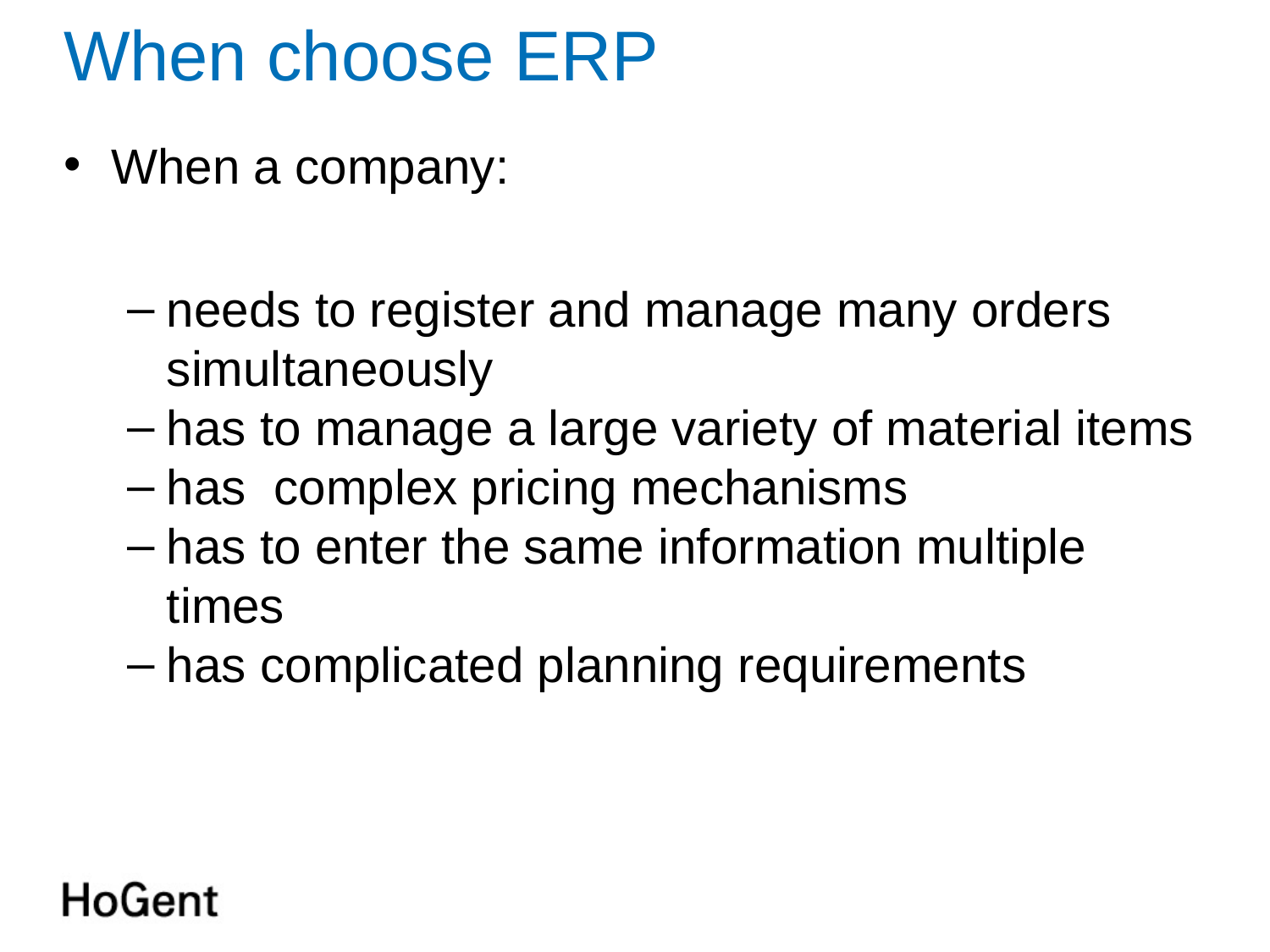

# When choose ERP
When a company:

needs to register and manage many orders simultaneously
has to manage a large variety of material items
has  complex pricing mechanisms
has to enter the same information multiple times
has complicated planning requirements